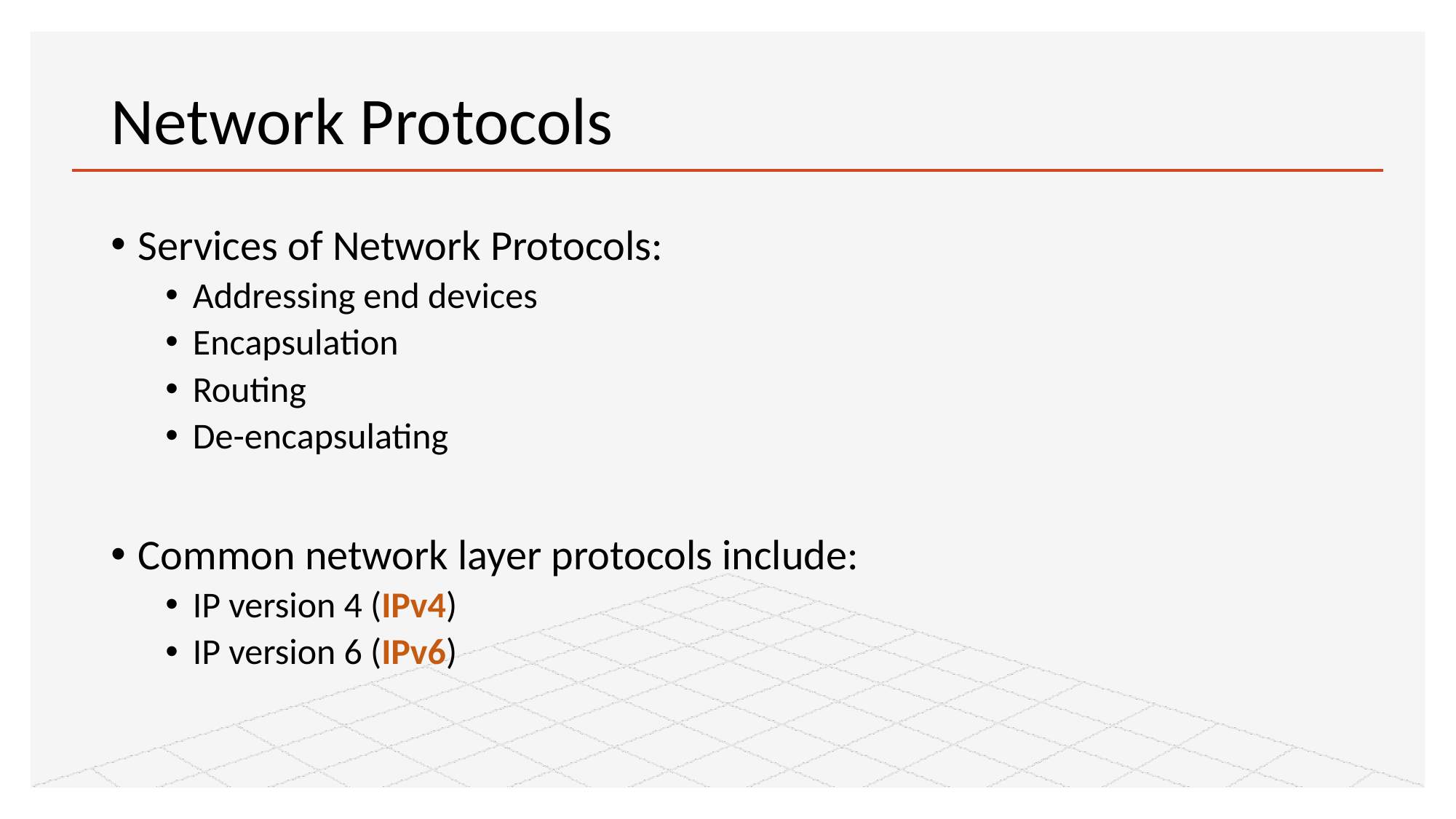

# Network Protocols
Services of Network Protocols:
Addressing end devices
Encapsulation
Routing
De-encapsulating

Common network layer protocols include:
IP version 4 (IPv4)
IP version 6 (IPv6)